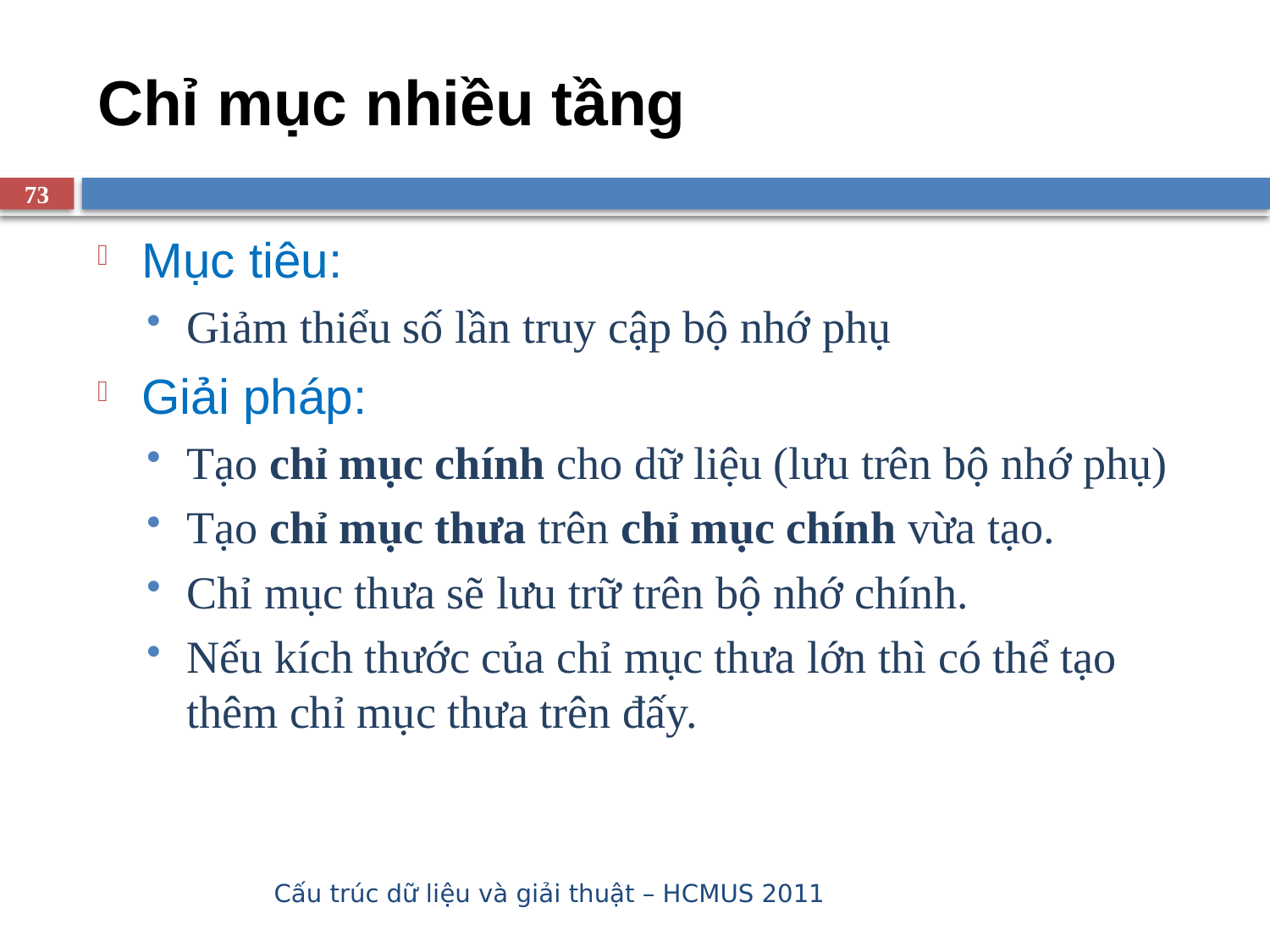

# Chỉ mục nhiều tầng
73
Mục tiêu:
Giảm thiểu số lần truy cập bộ nhớ phụ
Giải pháp:
Tạo chỉ mục chính cho dữ liệu (lưu trên bộ nhớ phụ)
Tạo chỉ mục thưa trên chỉ mục chính vừa tạo.
Chỉ mục thưa sẽ lưu trữ trên bộ nhớ chính.
Nếu kích thước của chỉ mục thưa lớn thì có thể tạo thêm chỉ mục thưa trên đấy.
Cấu trúc dữ liệu và giải thuật – HCMUS 2011